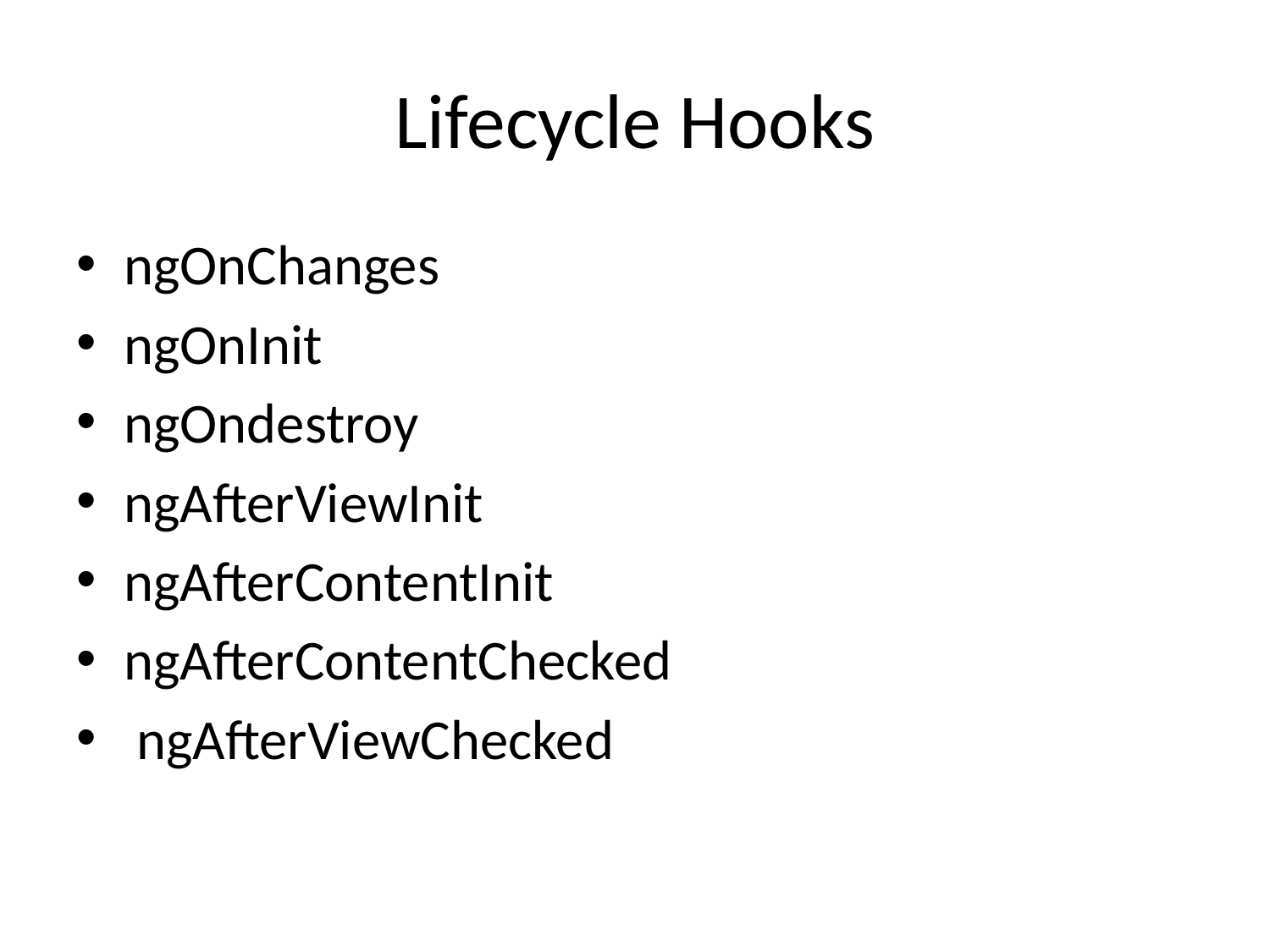

# Lifecycle Hooks
ngOnChanges
ngOnInit
ngOndestroy
ngAfterViewInit
ngAfterContentInit
ngAfterContentChecked
 ngAfterViewChecked